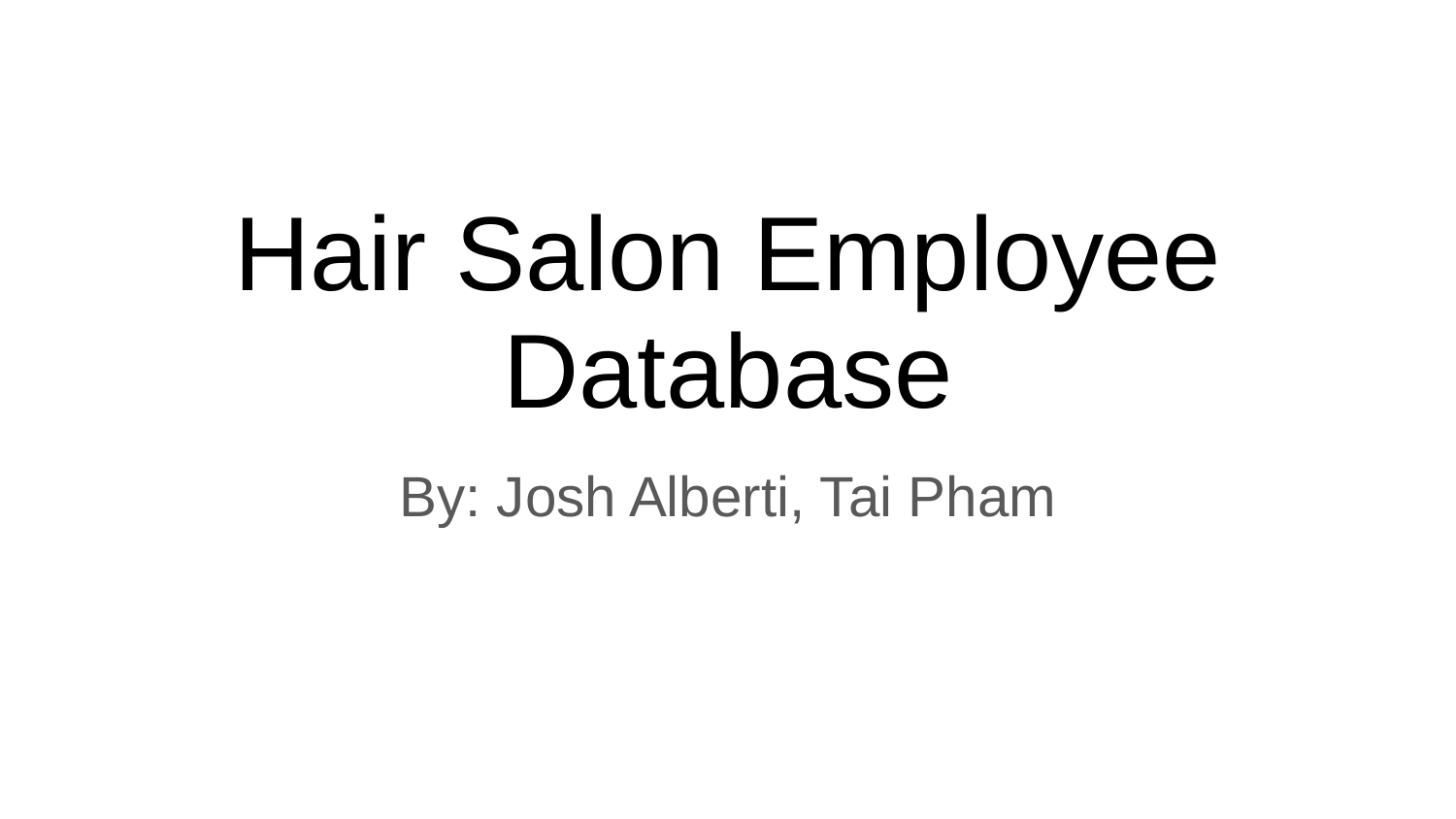

# Hair Salon Employee Database
By: Josh Alberti, Tai Pham